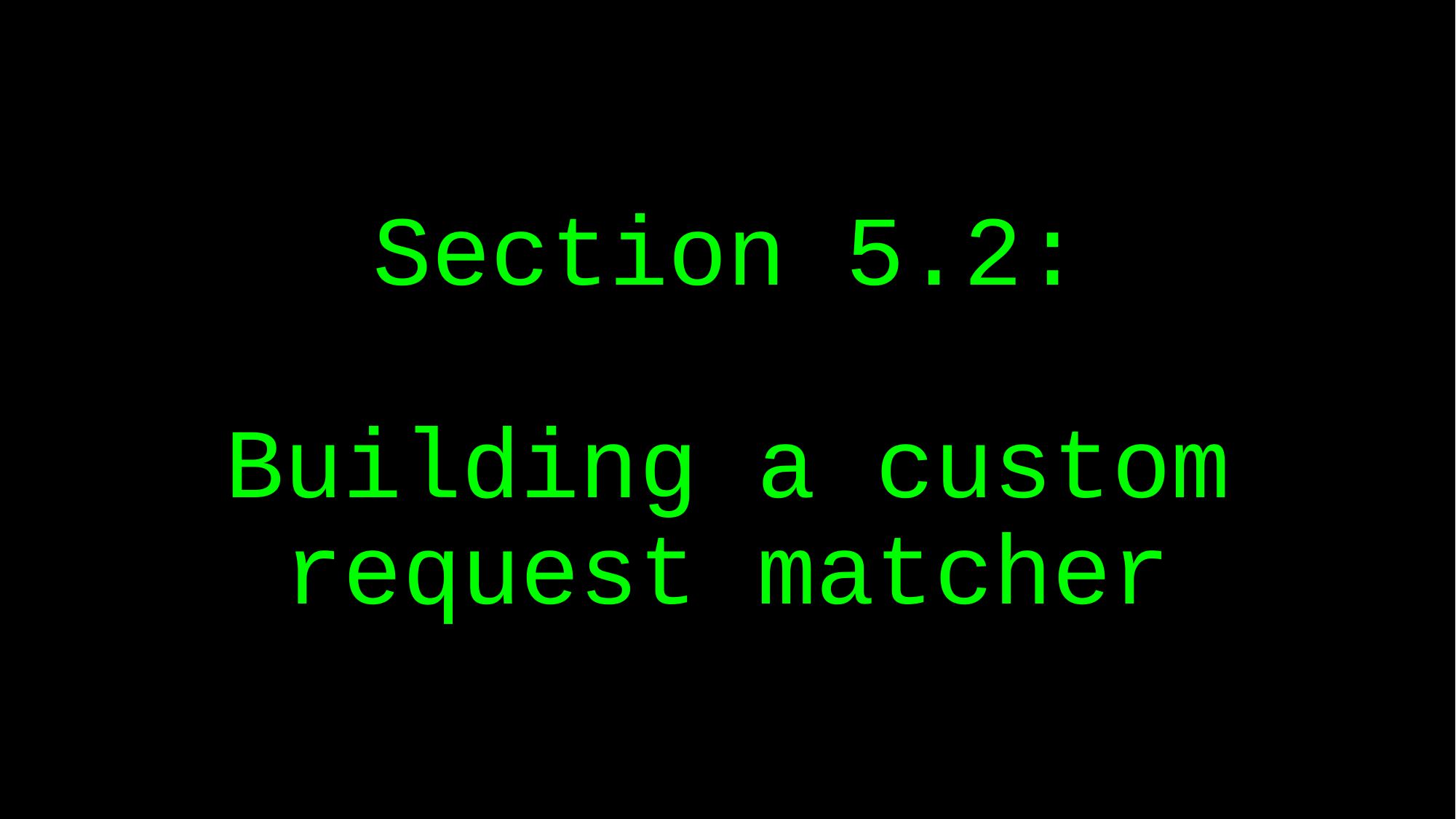

# Section 5.2: Building a custom request matcher